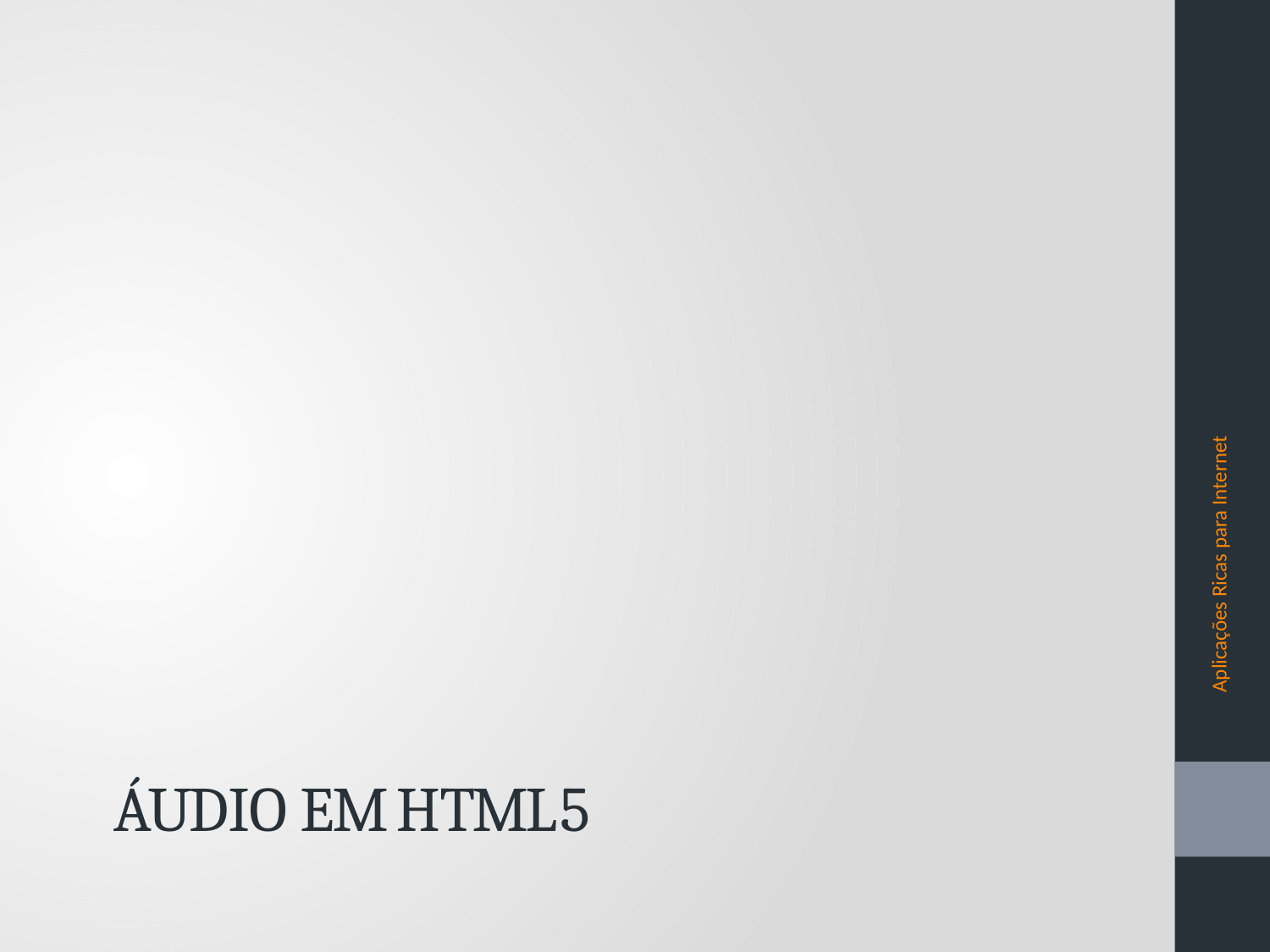

Aplicações Ricas para Internet
# Áudio em HTML5